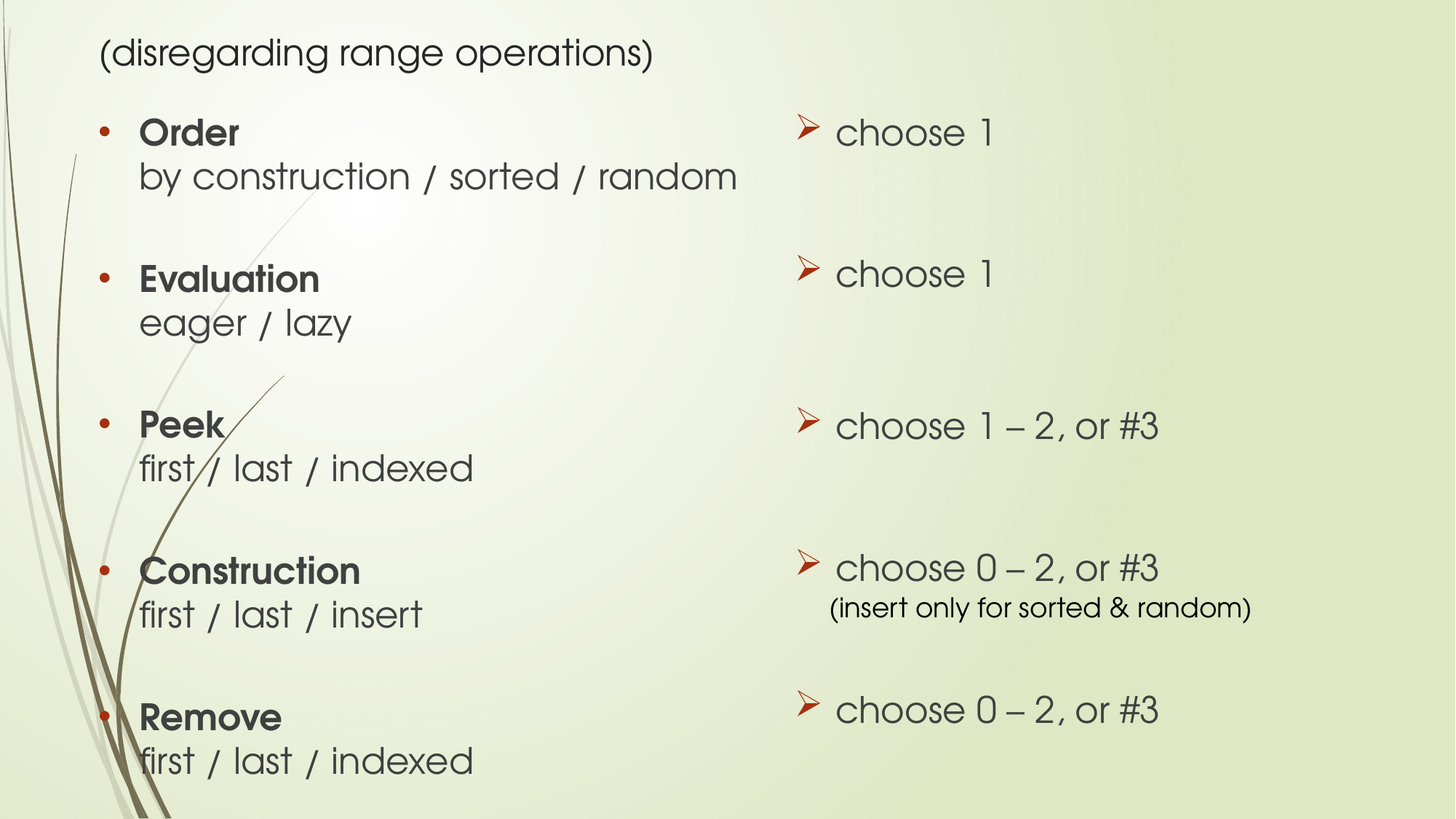

# (disregarding range operations)
Order
by construction / sorted / random
Evaluation
eager / lazy
Peek
first / last / indexed
Construction
first / last / insert
Remove
first / last / indexed
choose 1
choose 1

choose 1 – 2, or #3
choose 0 – 2, or #3
choose 0 – 2, or #3
(insert only for sorted & random)